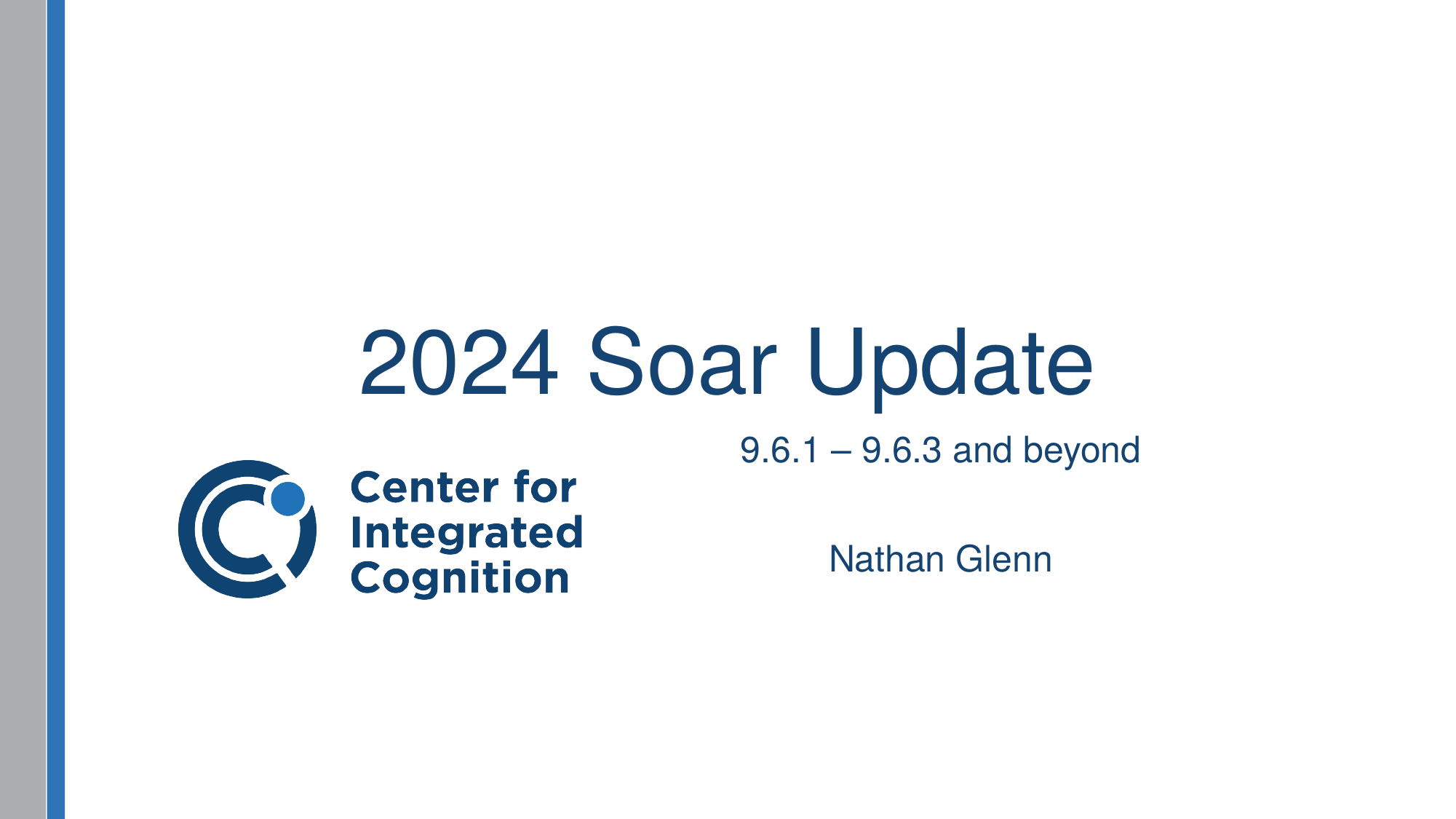

# 2024 Soar Update
9.6.1 – 9.6.3 and beyond

Nathan Glenn